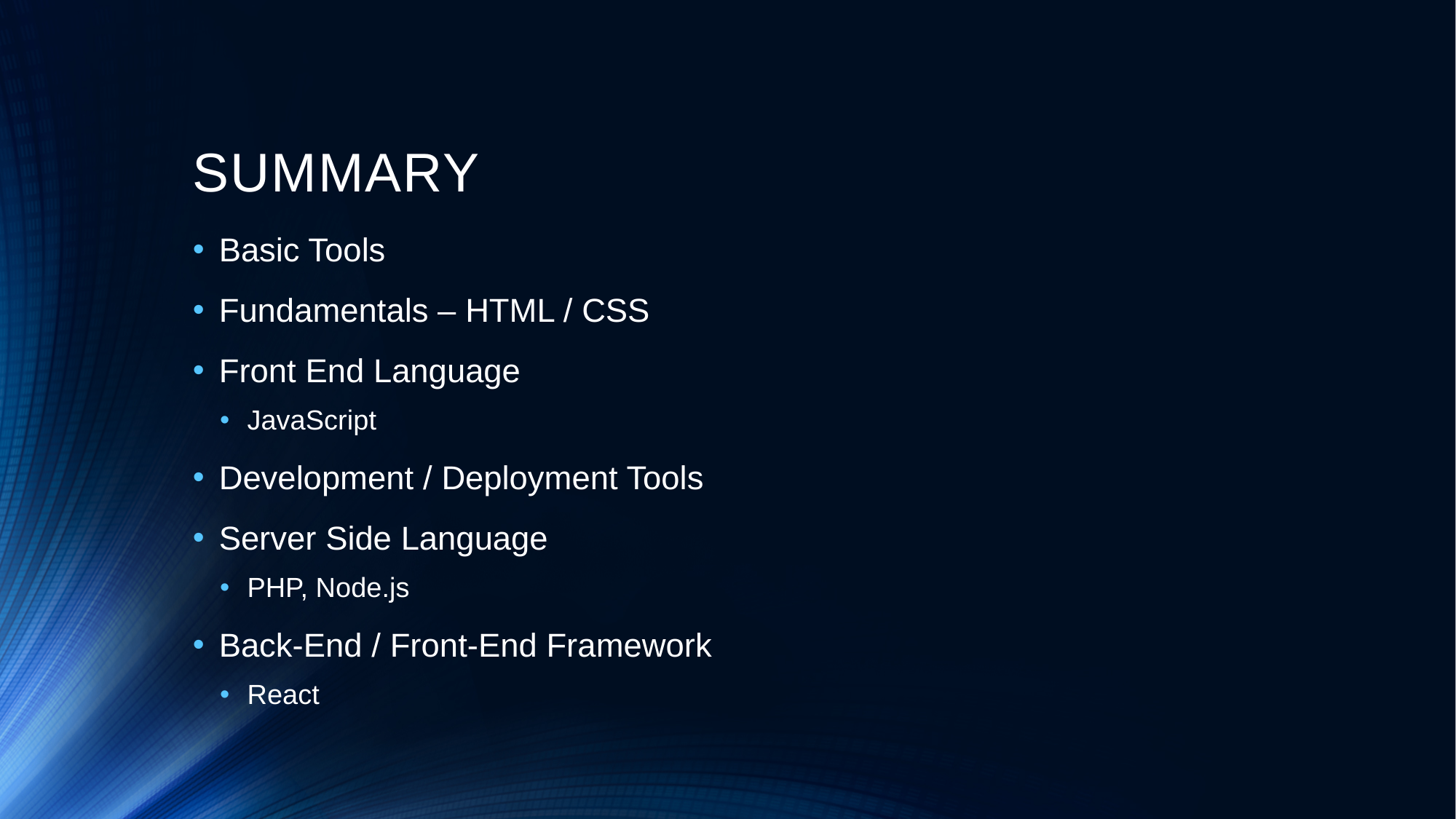

# SUMMARY
Basic Tools
Fundamentals – HTML / CSS
Front End Language
JavaScript
Development / Deployment Tools
Server Side Language
PHP, Node.js
Back-End / Front-End Framework
React